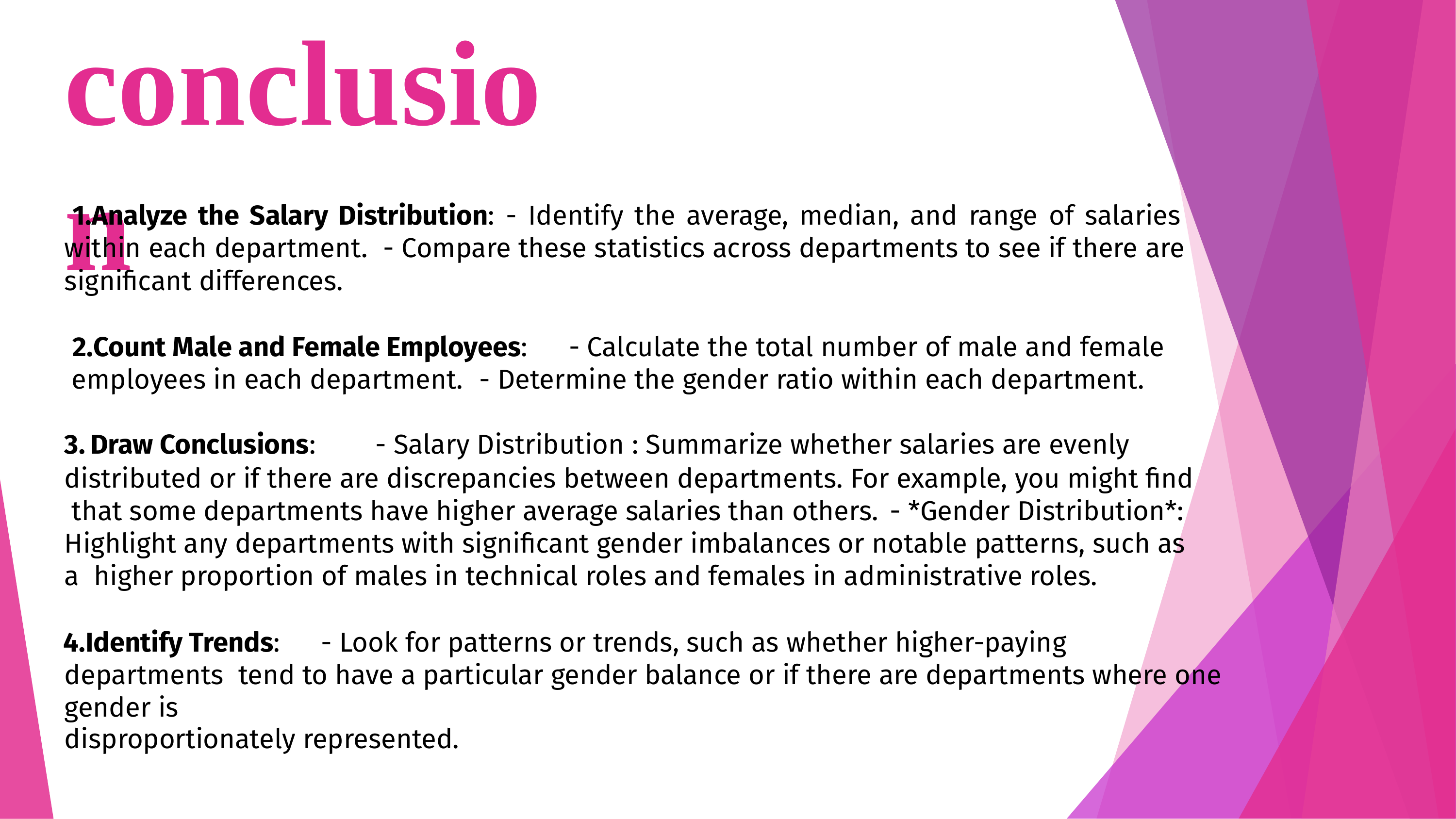

# conclusion
Analyze the Salary Distribution: - Identify the average, median, and range of salaries  within each department. - Compare these statistics across departments to see if there are  significant differences.

Count Male and Female Employees:	- Calculate the total number of male and female  employees in each department.	- Determine the gender ratio within each department.

Draw Conclusions:	- Salary Distribution : Summarize whether salaries are evenly
distributed or if there are discrepancies between departments. For example, you might find  that some departments have higher average salaries than others.	- *Gender Distribution*:  Highlight any departments with significant gender imbalances or notable patterns, such as a  higher proportion of males in technical roles and females in administrative roles.

Identify Trends:	- Look for patterns or trends, such as whether higher-paying departments  tend to have a particular gender balance or if there are departments where one gender is
disproportionately represented.